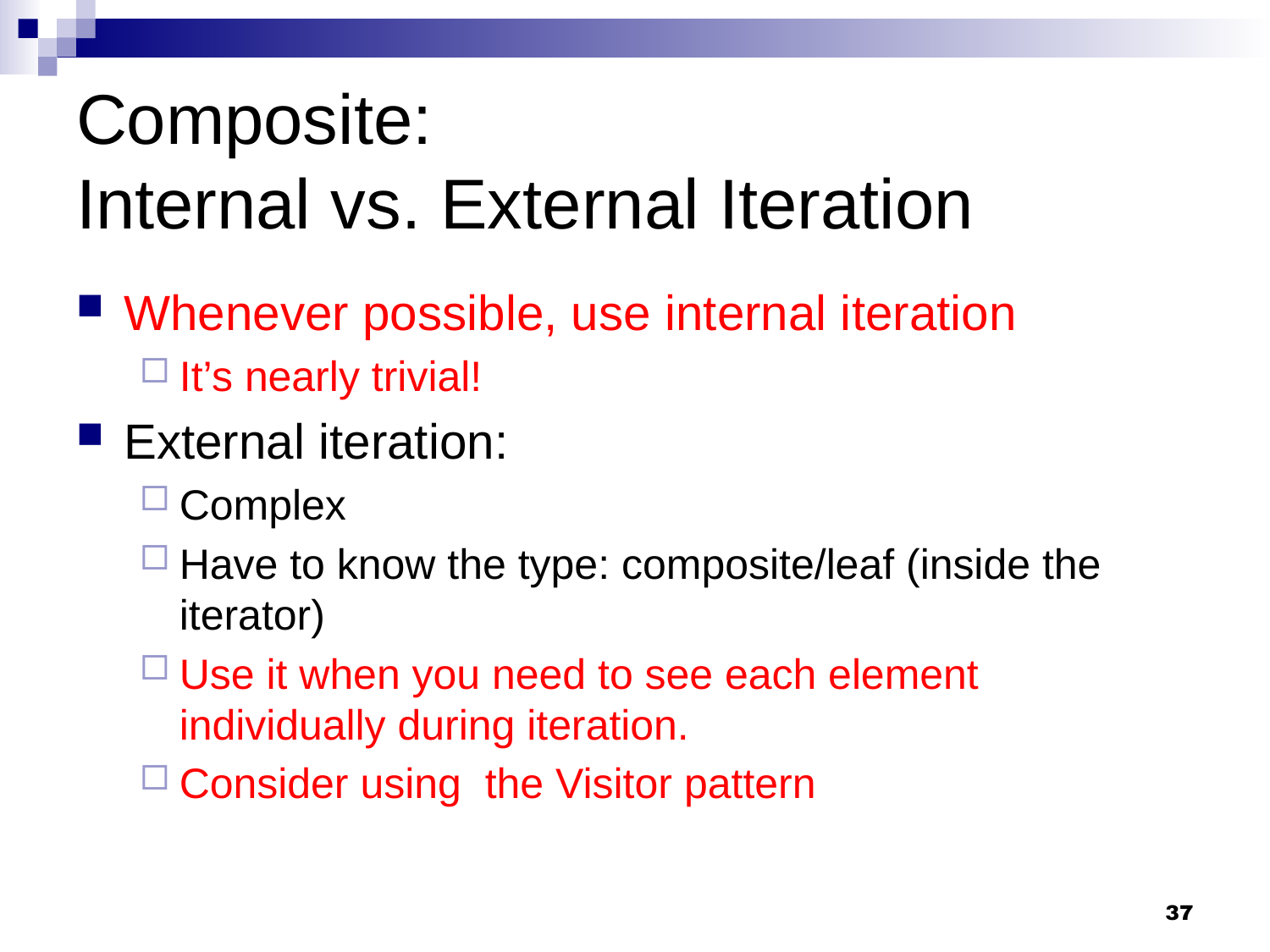

# Composite: Internal vs. External Iteration
Whenever possible, use internal iteration
It’s nearly trivial!
External iteration:
Complex
Have to know the type: composite/leaf (inside the iterator)
Use it when you need to see each element individually during iteration.
Consider using  the Visitor pattern
37